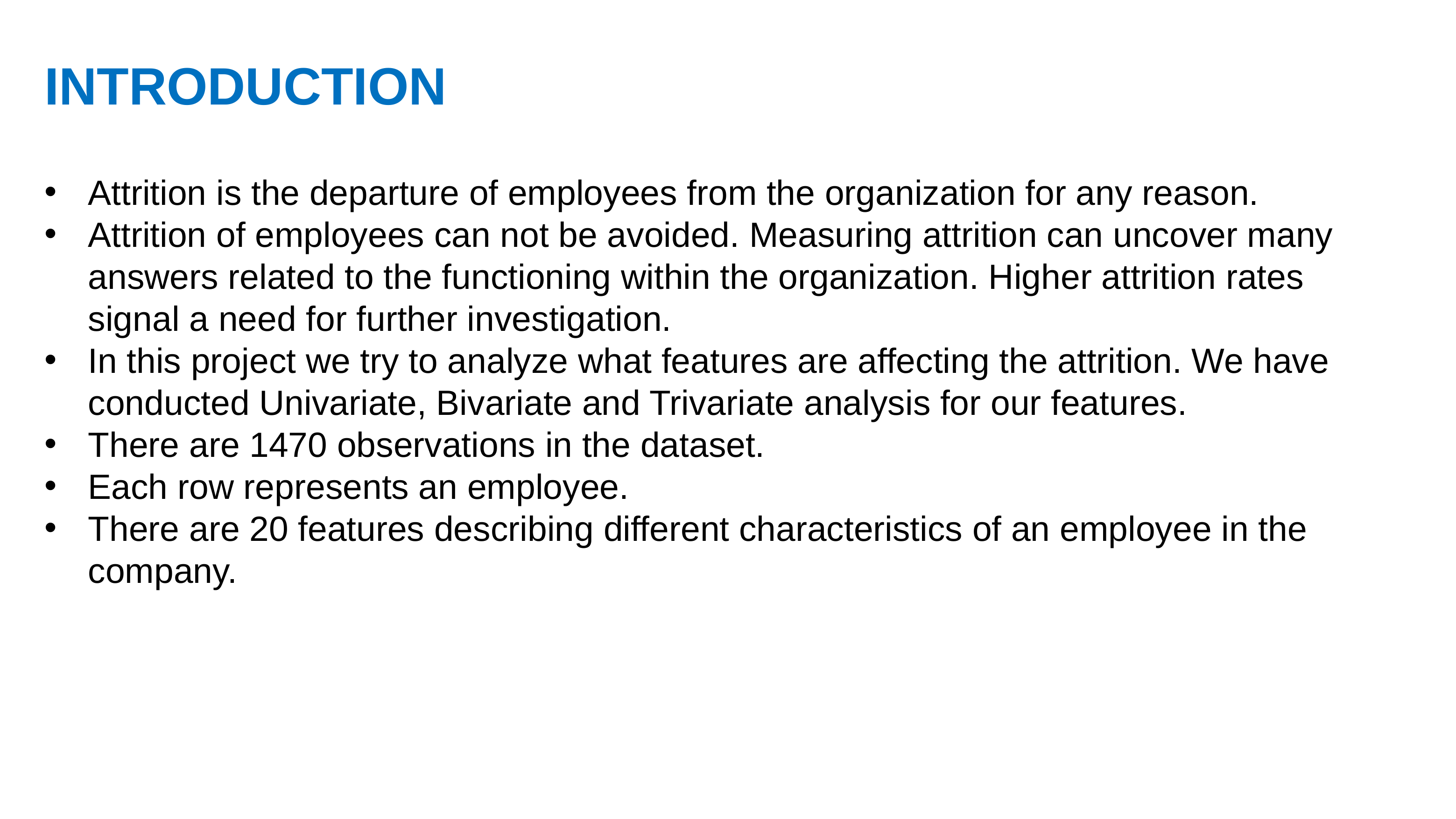

INTRODUCTION
Attrition is the departure of employees from the organization for any reason.
Attrition of employees can not be avoided. Measuring attrition can uncover many answers related to the functioning within the organization. Higher attrition rates signal a need for further investigation.
In this project we try to analyze what features are affecting the attrition. We have conducted Univariate, Bivariate and Trivariate analysis for our features.
There are 1470 observations in the dataset.
Each row represents an employee.
There are 20 features describing different characteristics of an employee in the company.